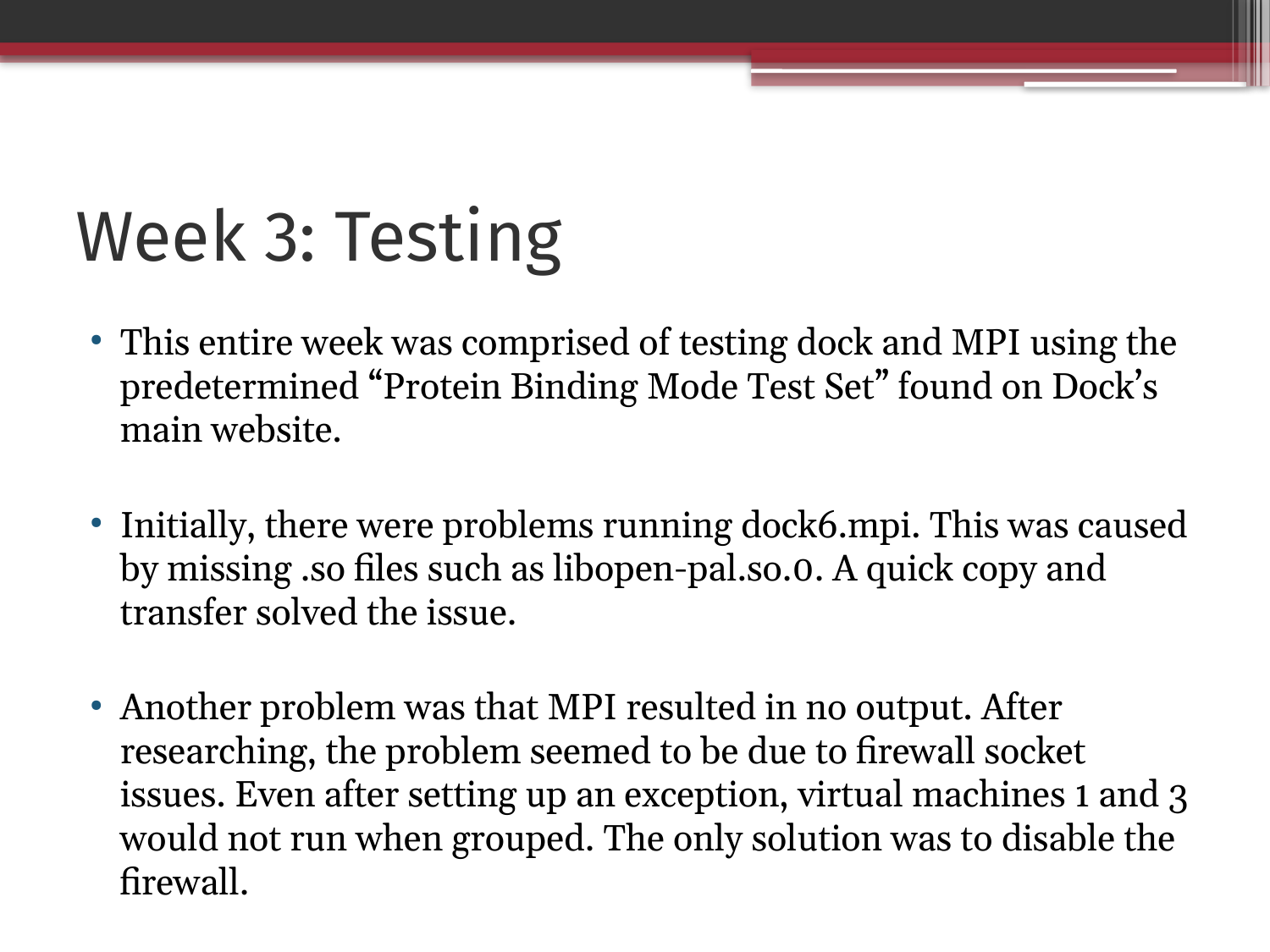

# Week 3: Testing
This entire week was comprised of testing dock and MPI using the predetermined “Protein Binding Mode Test Set” found on Dock’s main website.

Initially, there were problems running dock6.mpi. This was caused by missing .so files such as libopen-pal.so.0. A quick copy and transfer solved the issue.

Another problem was that MPI resulted in no output. After researching, the problem seemed to be due to firewall socket issues. Even after setting up an exception, virtual machines 1 and 3 would not run when grouped. The only solution was to disable the firewall.